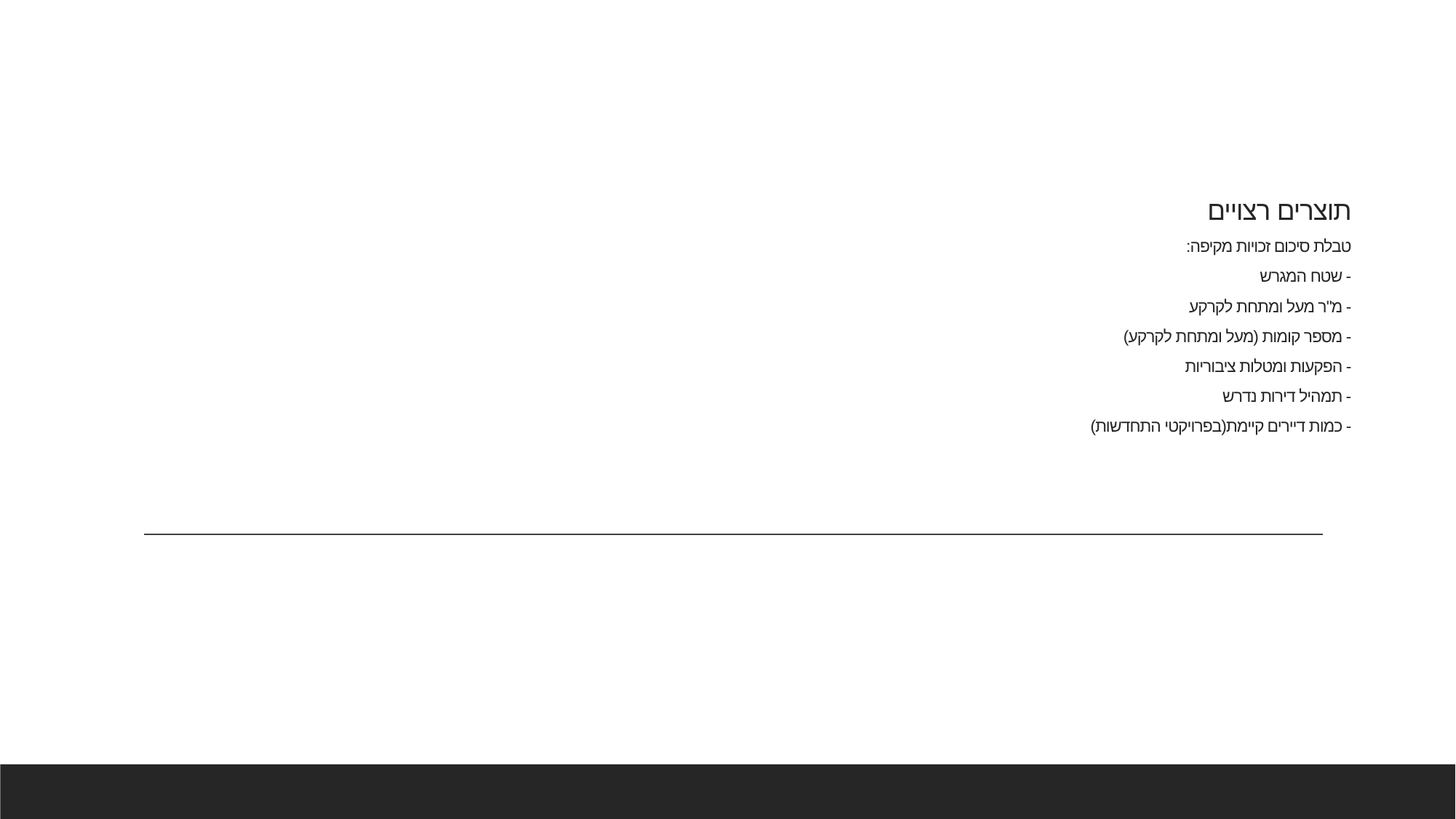

# תוצרים רצויים טבלת סיכום זכויות מקיפה: - שטח המגרש - מ"ר מעל ומתחת לקרקע - מספר קומות (מעל ומתחת לקרקע) - הפקעות ומטלות ציבוריות - תמהיל דירות נדרש - כמות דיירים קיימת(בפרויקטי התחדשות)